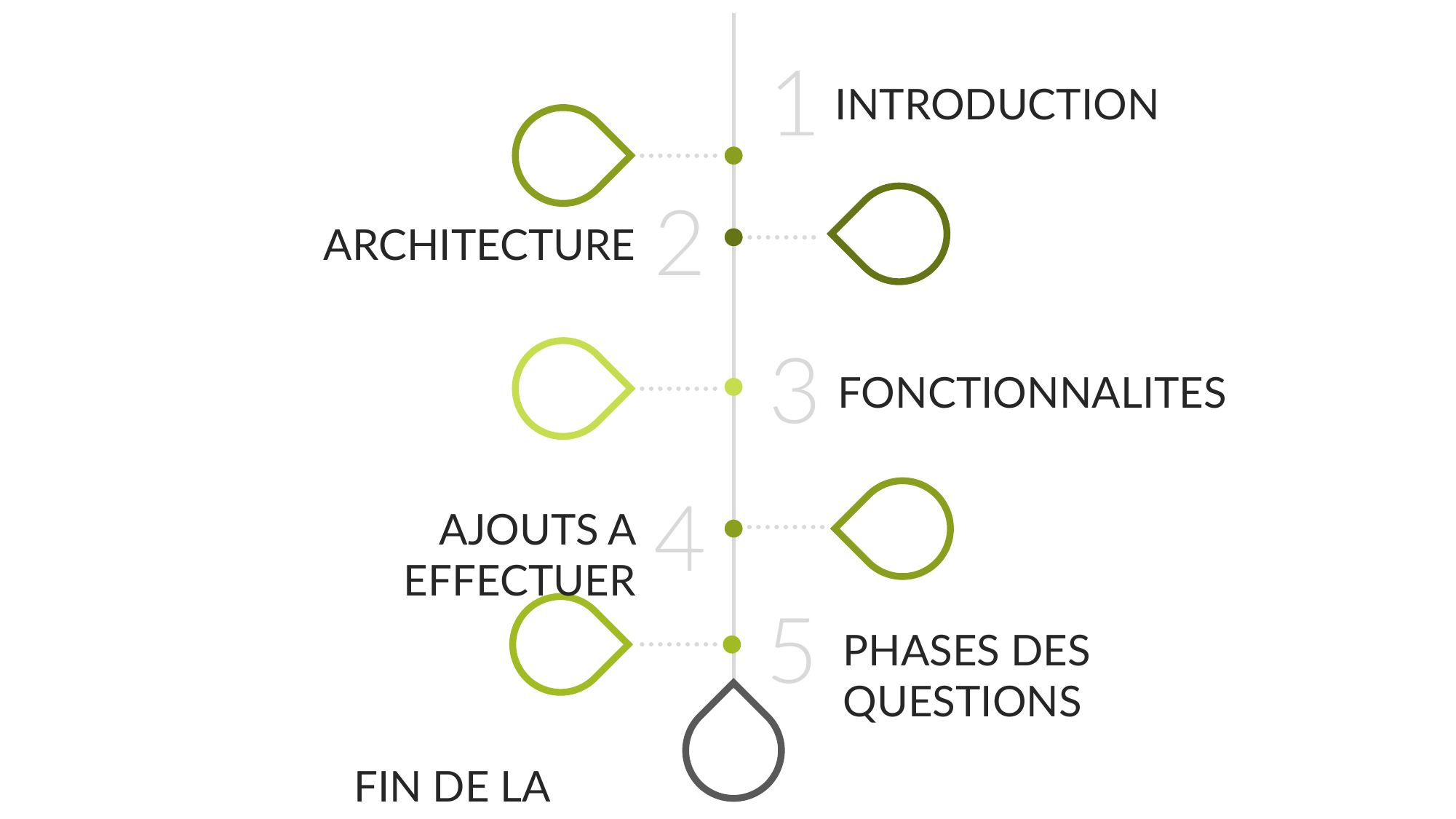

1
INTRODUCTION

2

ARCHITECTURE

3

FONCTIONNALITES

4

AJOUTS A EFFECTUER

5

PHASES DES QUESTIONS

FIN DE LA PRESENTATION